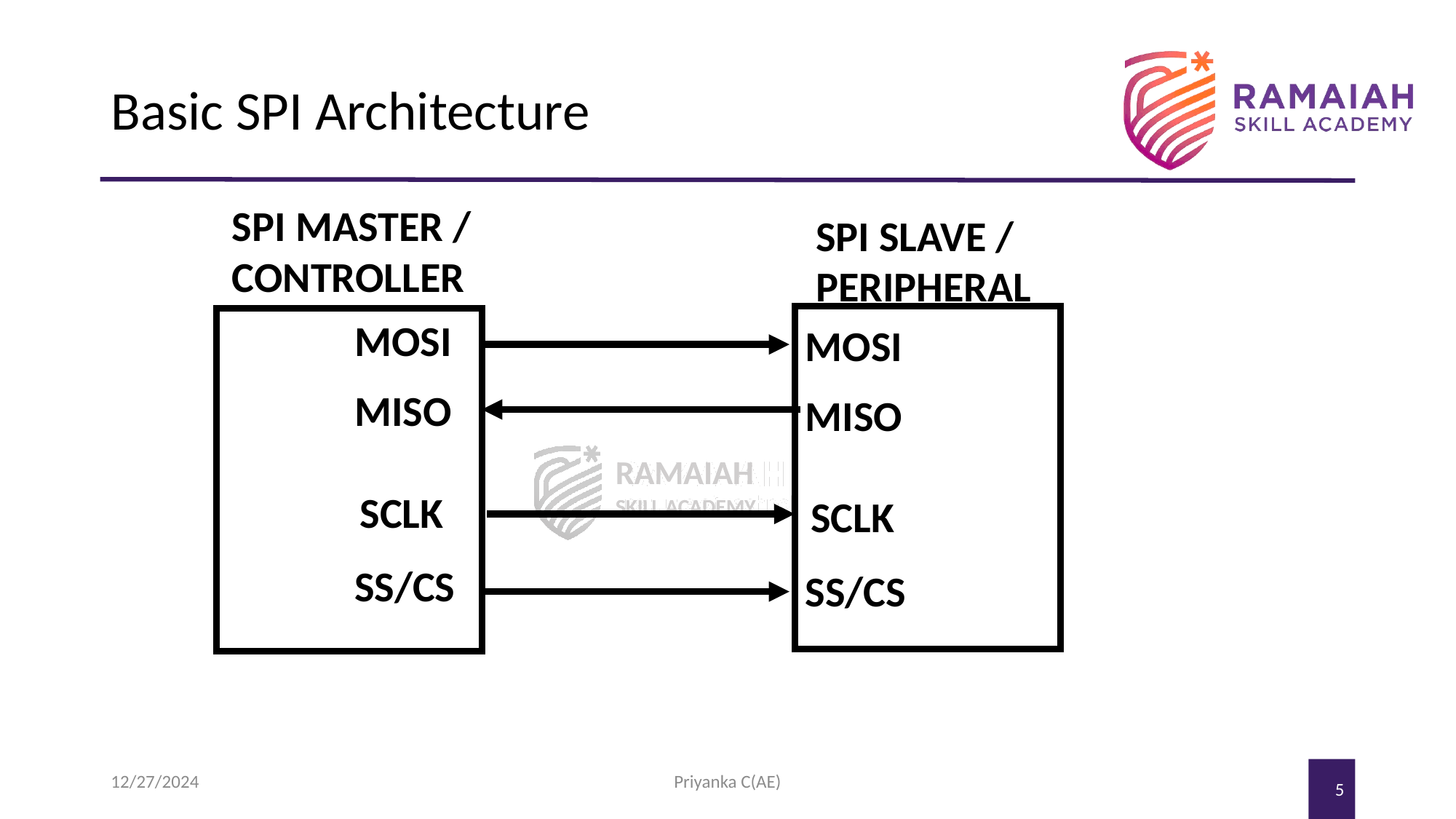

# Basic SPI Architecture
SPI MASTER / CONTROLLER
SPI SLAVE / PERIPHERAL

MOSI
MOSI
MISO
MISO
SCLK
SCLK
SS/CS
SS/CS
12/27/2024
Priyanka C(AE)